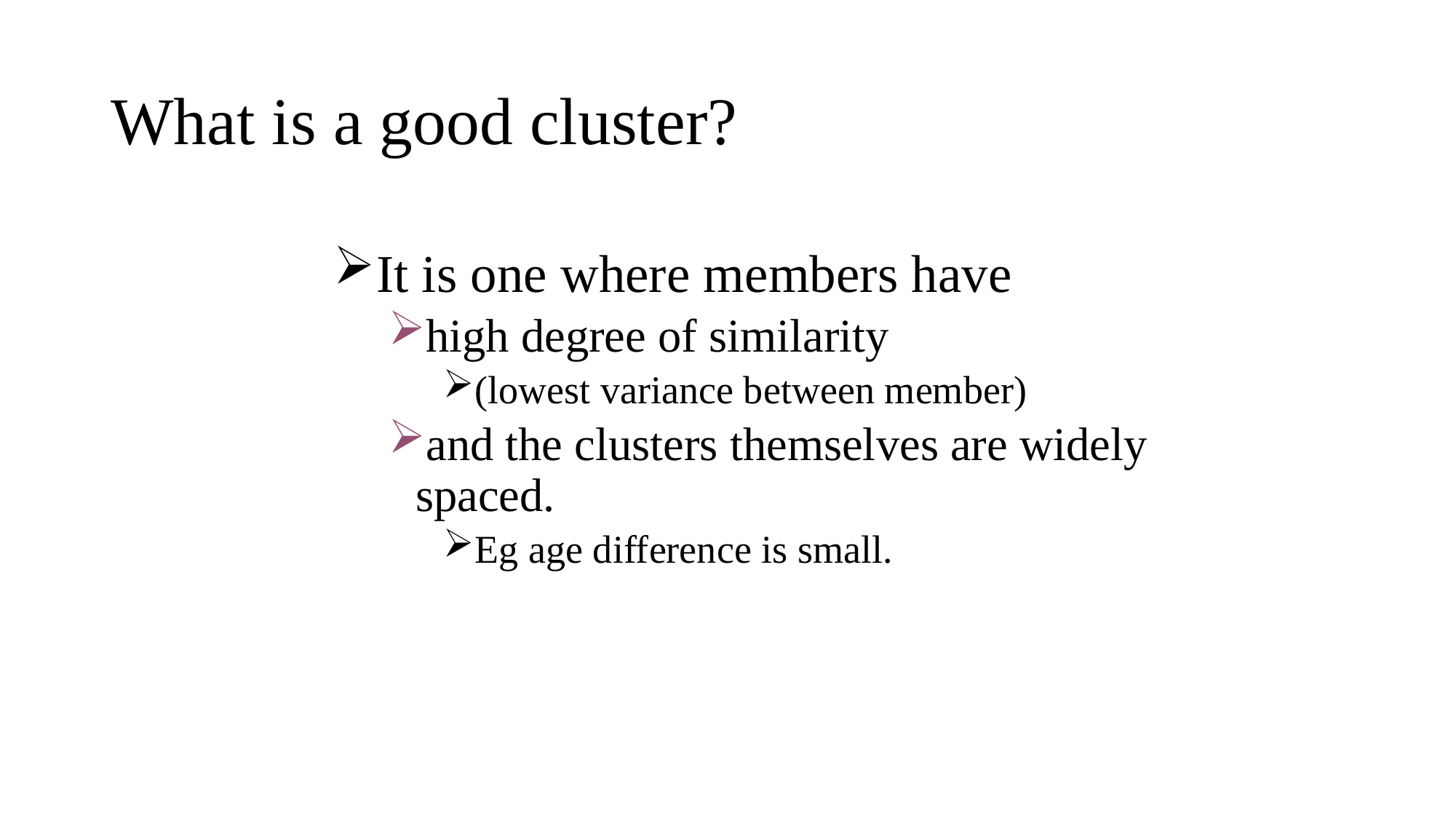

# What is a good cluster?
It is one where members have
high degree of similarity
(lowest variance between member)
and the clusters themselves are widely spaced.
Eg age difference is small.